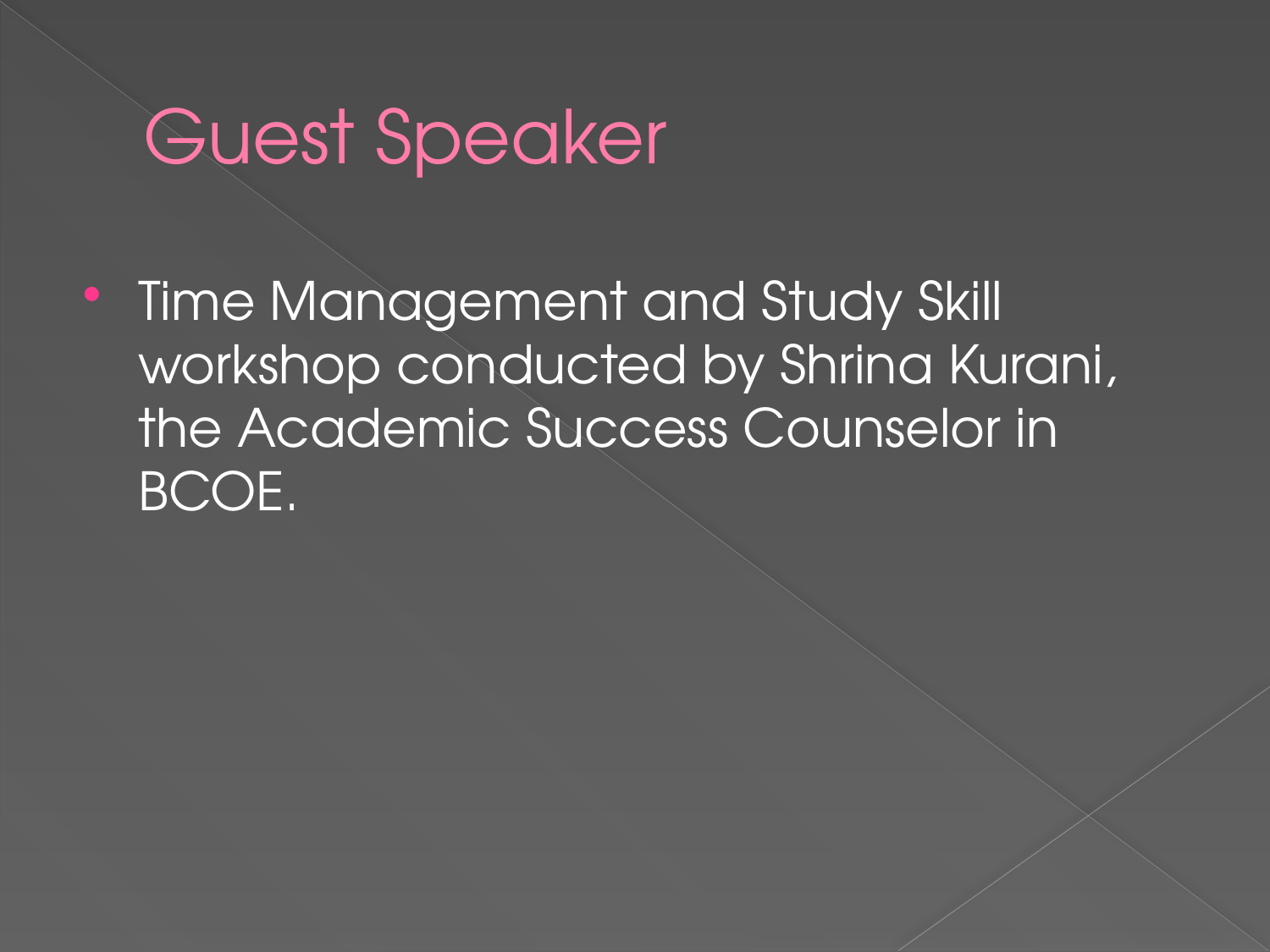

# Guest Speaker
Time Management and Study Skill workshop conducted by Shrina Kurani, the Academic Success Counselor in BCOE.